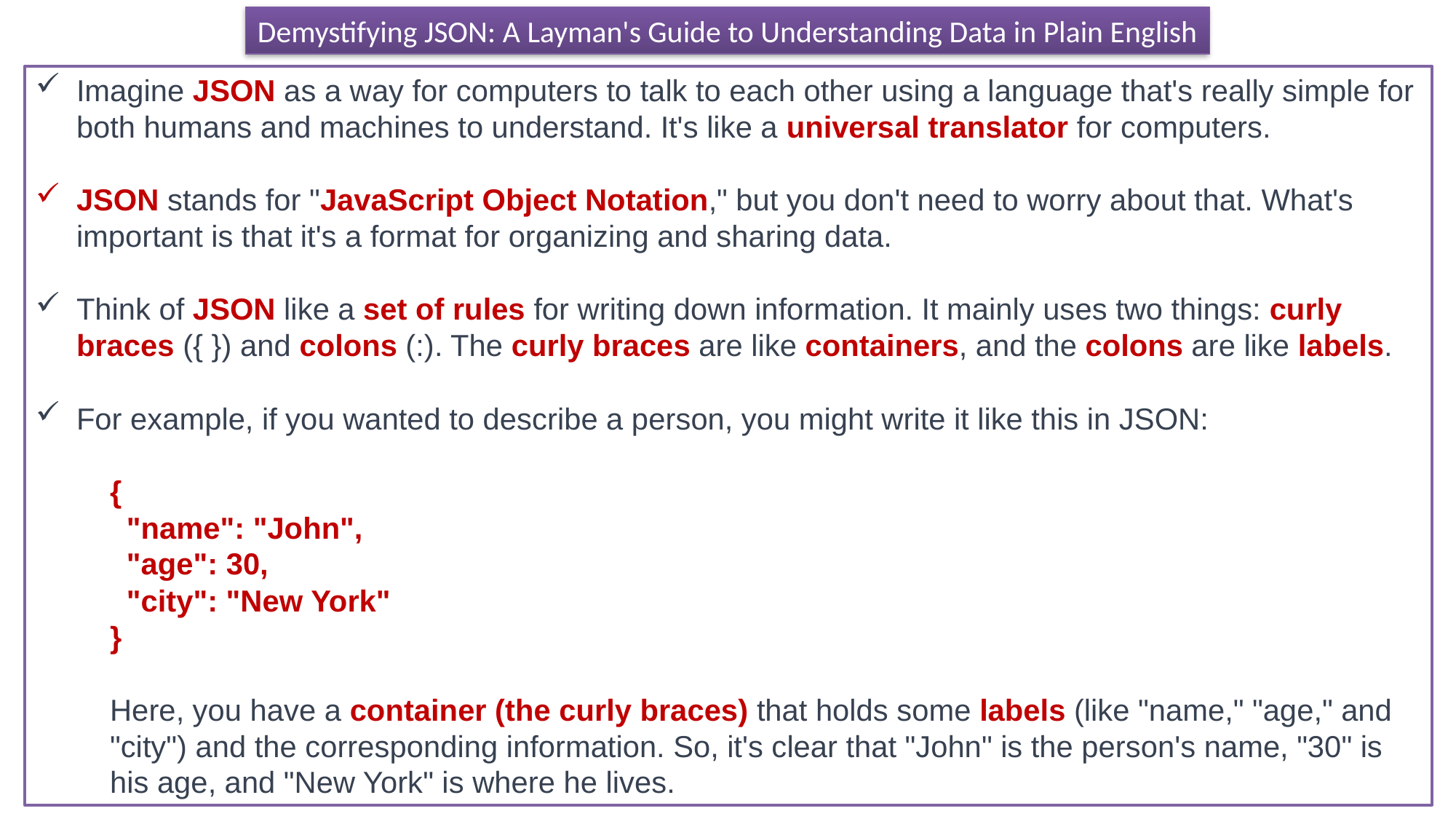

Demystifying JSON: A Layman's Guide to Understanding Data in Plain English

Imagine JSON as a way for computers to talk to each other using a language that's really simple for both humans and machines to understand. It's like a universal translator for computers.

JSON stands for "JavaScript Object Notation," but you don't need to worry about that. What's important is that it's a format for organizing and sharing data.

Think of JSON like a set of rules for writing down information. It mainly uses two things: curly braces ({ }) and colons (:). The curly braces are like containers, and the colons are like labels.

For example, if you wanted to describe a person, you might write it like this in JSON:

{
  "name": "John",
  "age": 30,
  "city": "New York"
}

Here, you have a container (the curly braces) that holds some labels (like "name," "age," and "city") and the corresponding information. So, it's clear that "John" is the person's name, "30" is his age, and "New York" is where he lives.